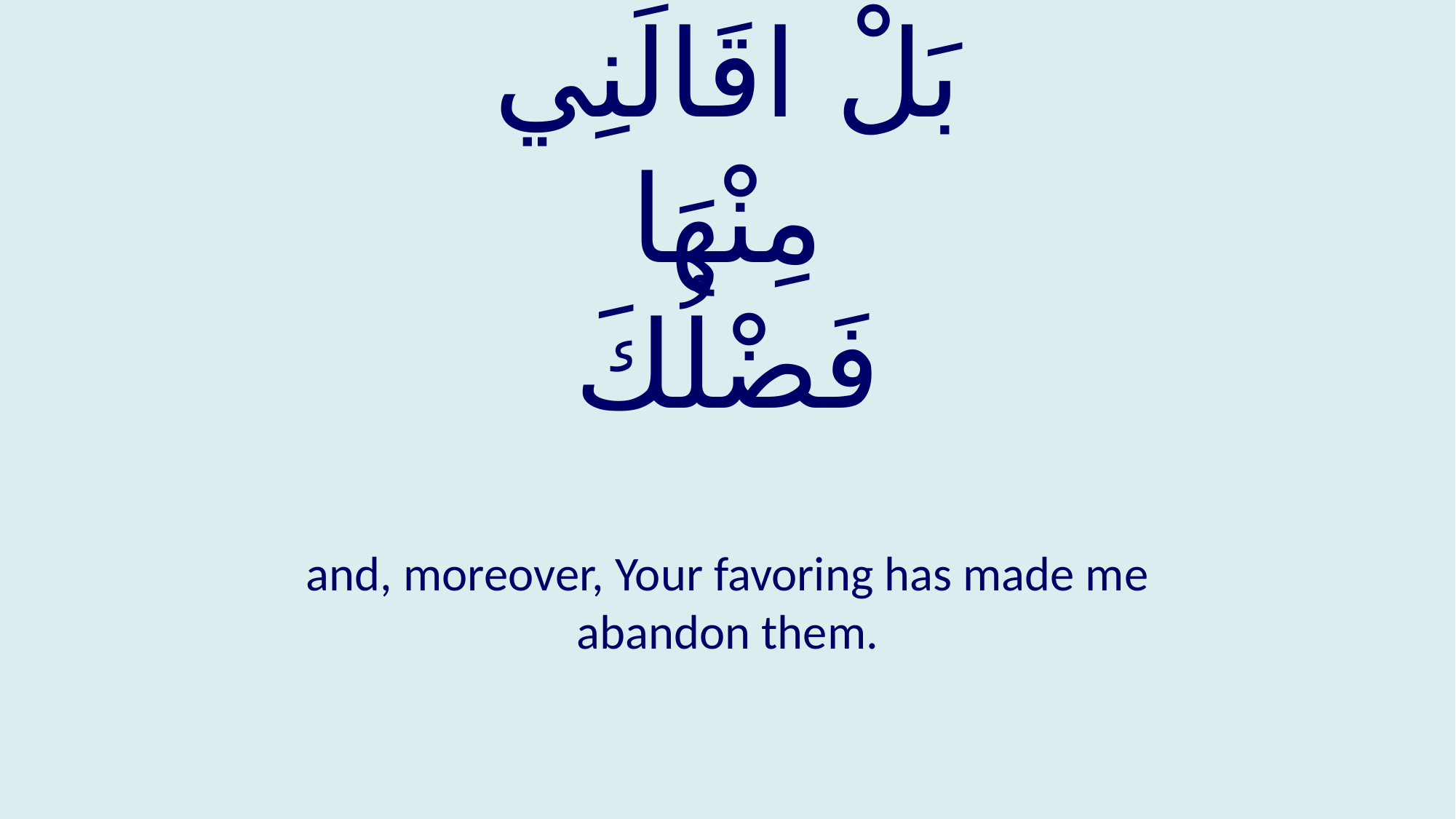

# بَلْ اقَالَنِي مِنْهَا فَضْلُكَ
and, moreover, Your favoring has made me abandon them.